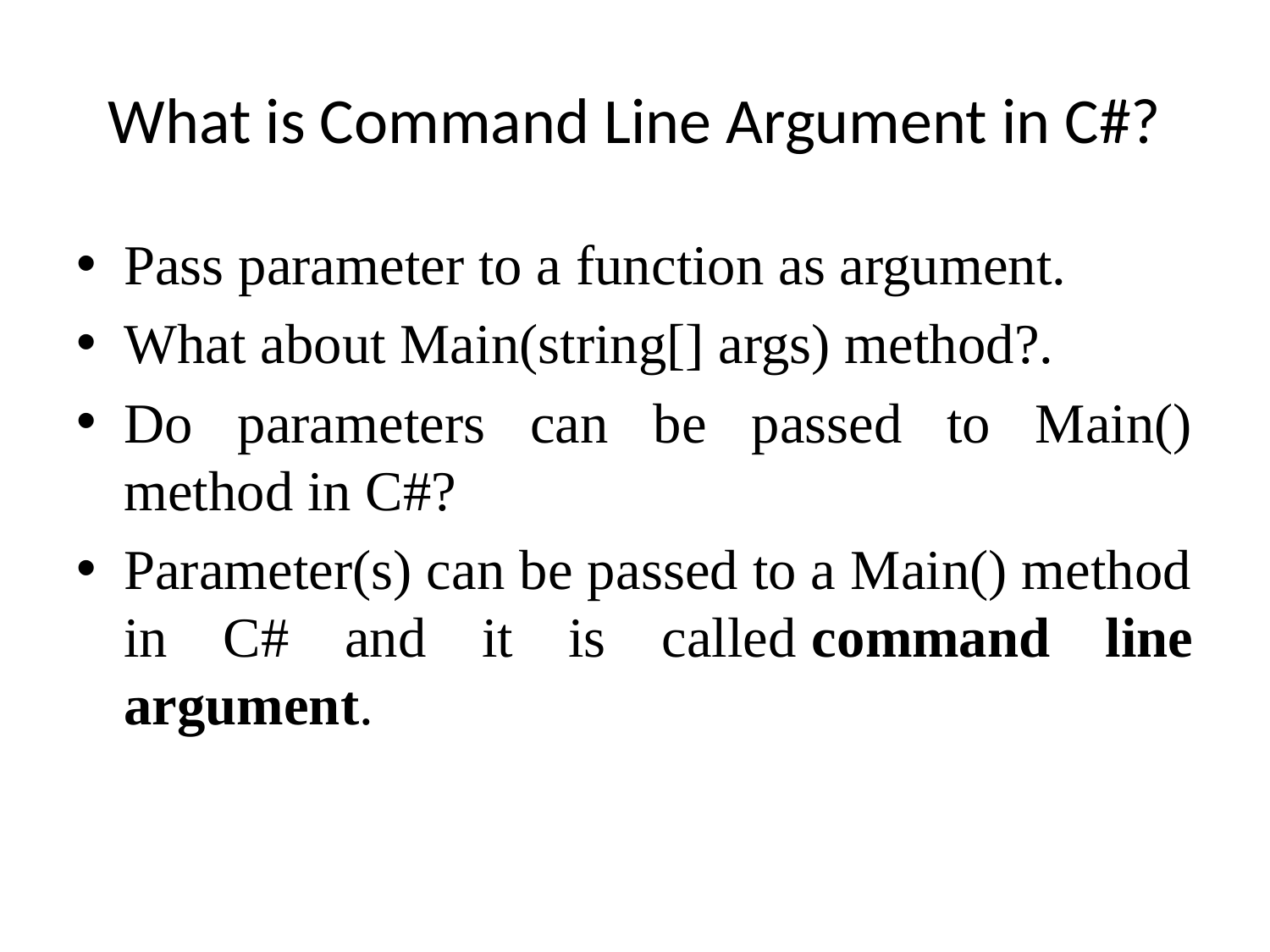

# What is Command Line Argument in C#?
Pass parameter to a function as argument.
What about Main(string[] args) method?.
Do parameters can be passed to Main() method in C#?
Parameter(s) can be passed to a Main() method in C# and it is called command line argument.